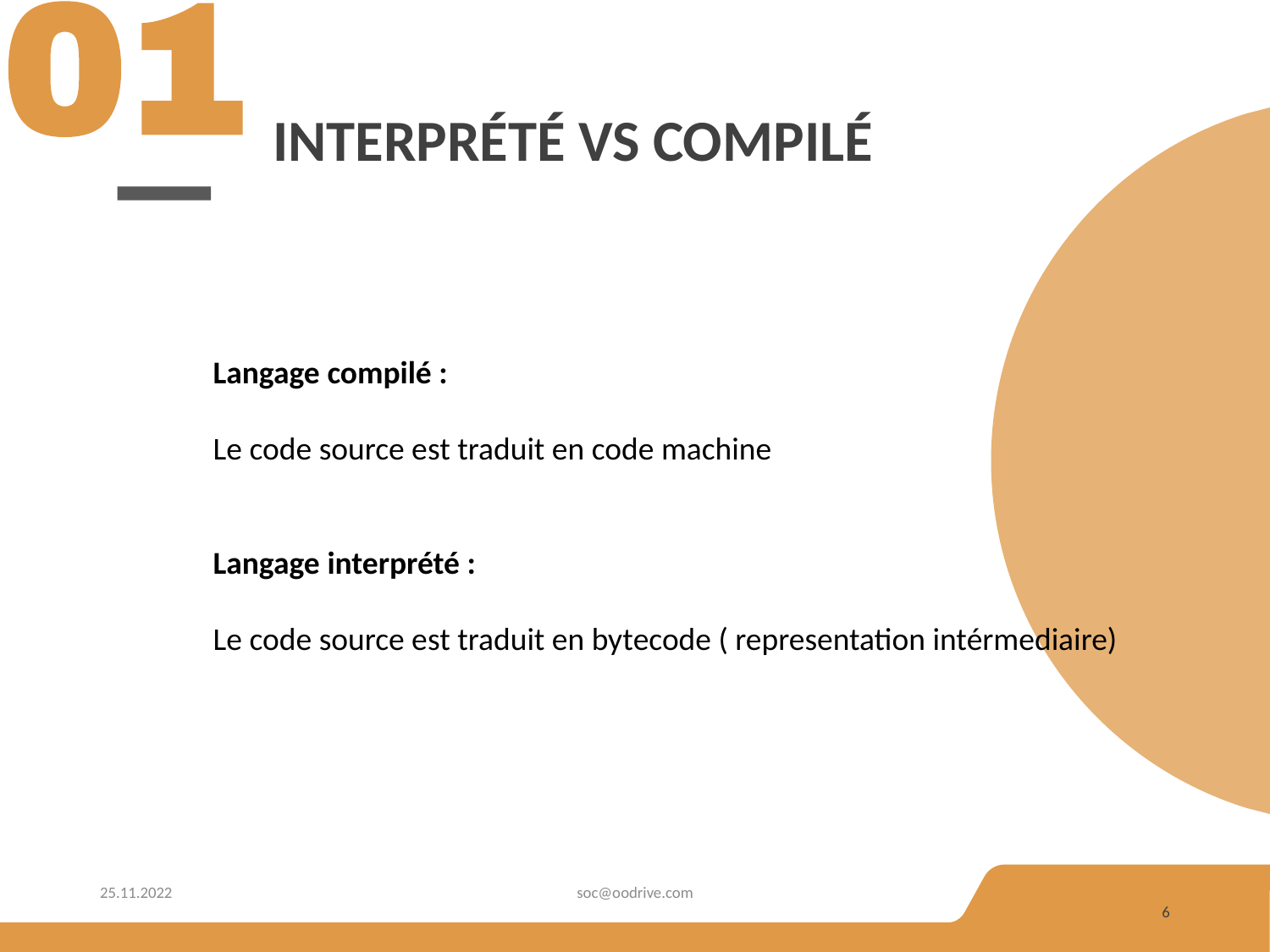

01
# Interprété vs compilé

Langage compilé :

Le code source est traduit en code machine

Langage interprété :

Le code source est traduit en bytecode ( representation intérmediaire)
25.11.2022
soc@oodrive.com
6